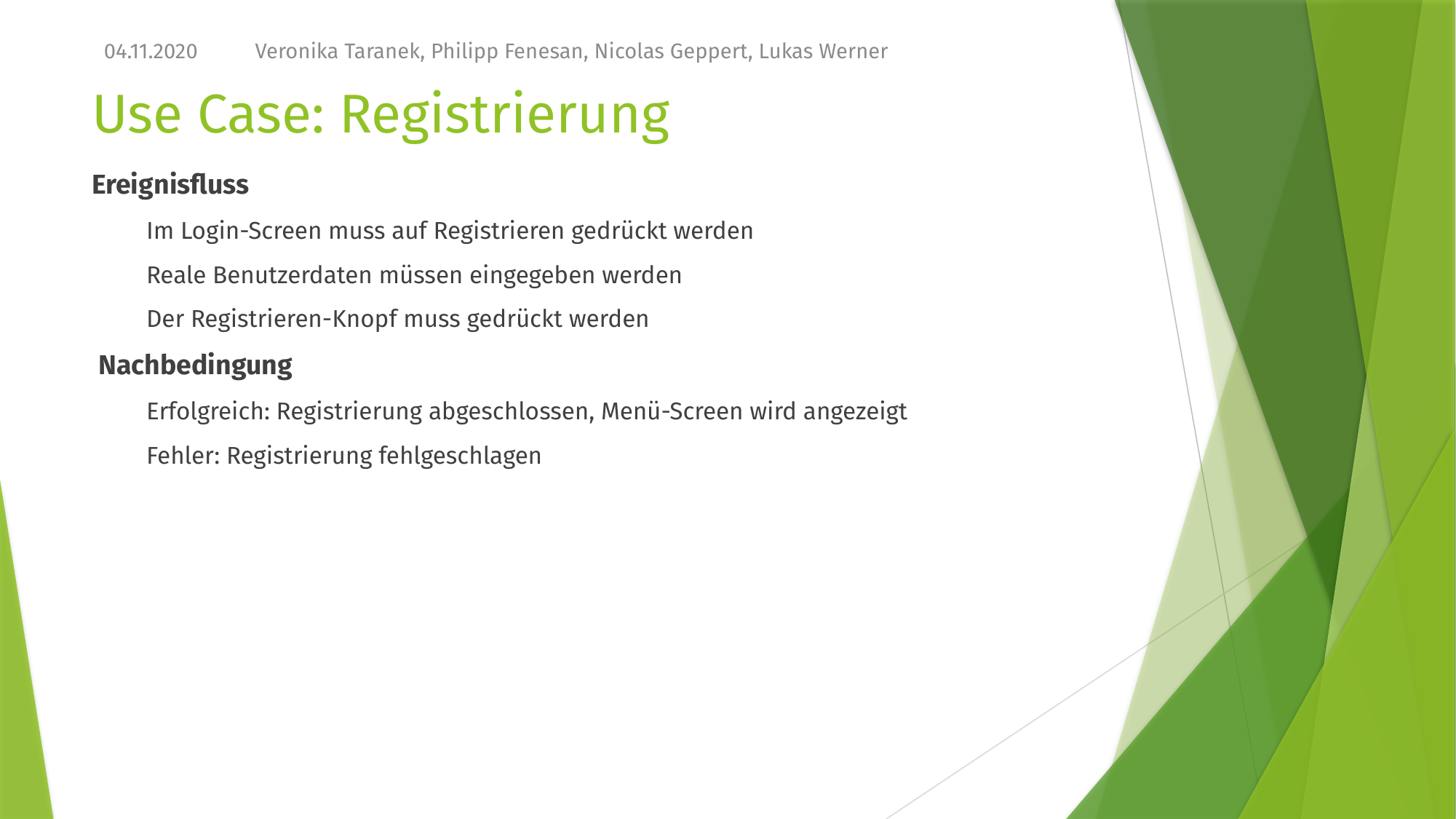

Veronika Taranek, Philipp Fenesan, Nicolas Geppert, Lukas Werner
04.11.2020
# Use Case: Registrierung
Ereignisfluss
Im Login-Screen muss auf Registrieren gedrückt werden
Reale Benutzerdaten müssen eingegeben werden
Der Registrieren-Knopf muss gedrückt werden
Nachbedingung
Erfolgreich: Registrierung abgeschlossen, Menü-Screen wird angezeigt
Fehler: Registrierung fehlgeschlagen